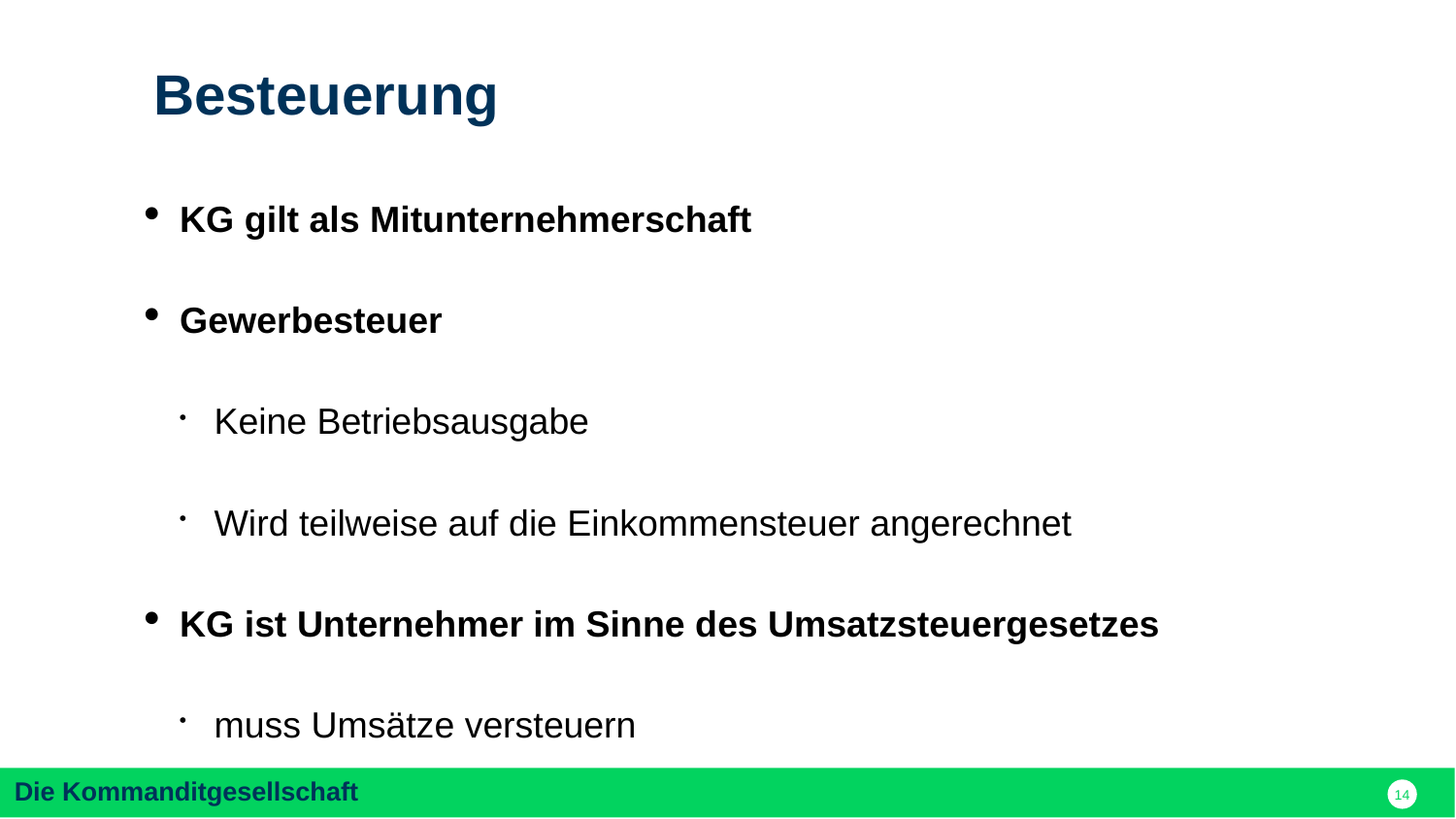

Besteuerung

KG gilt als Mitunternehmerschaft
Gewerbesteuer
Keine Betriebsausgabe
Wird teilweise auf die Einkommensteuer angerechnet
KG ist Unternehmer im Sinne des Umsatzsteuergesetzes
muss Umsätze versteuern